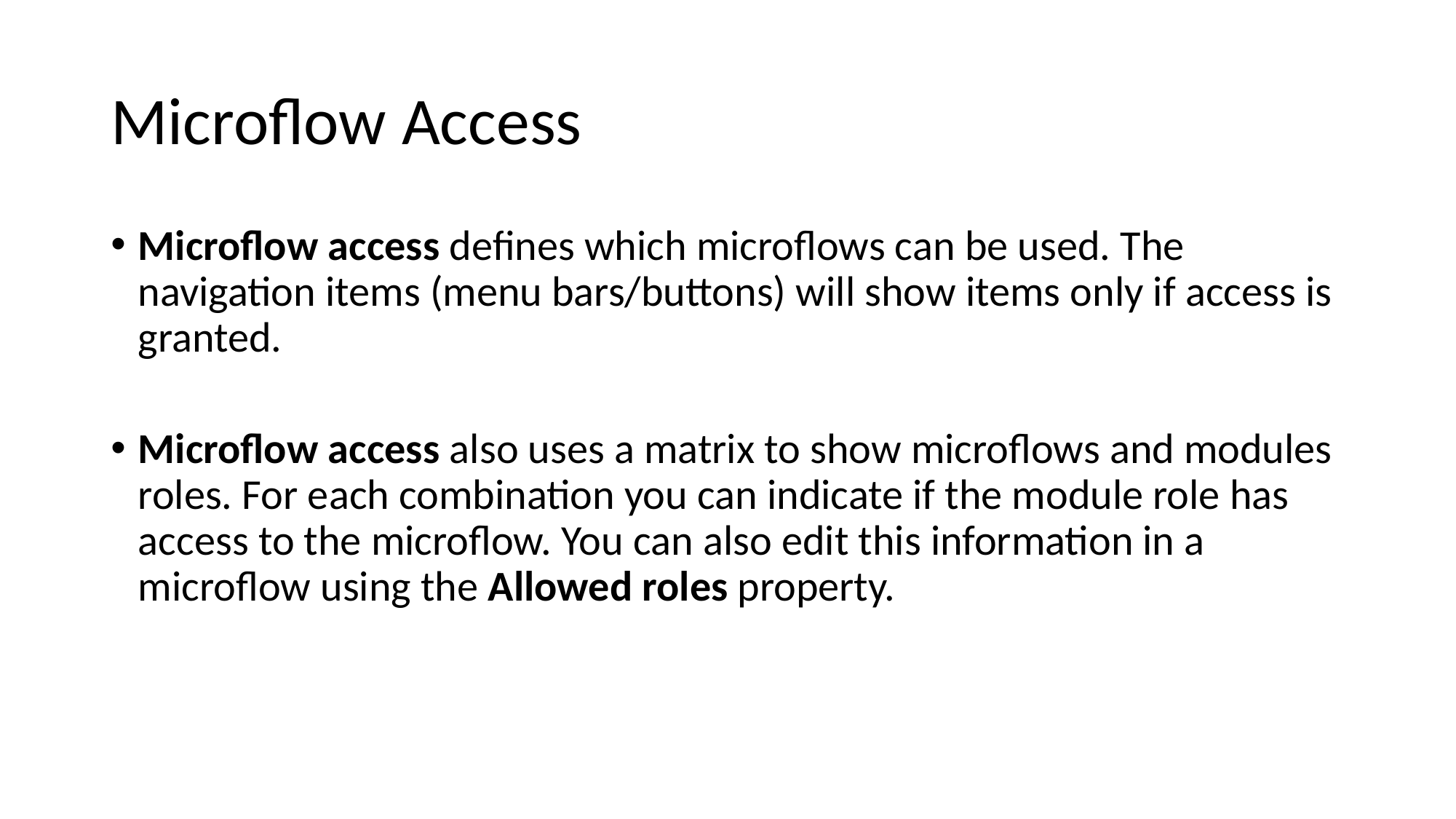

# Microflow Access
Microflow access defines which microflows can be used. The navigation items (menu bars/buttons) will show items only if access is granted.
Microflow access also uses a matrix to show microflows and modules roles. For each combination you can indicate if the module role has access to the microflow. You can also edit this information in a microflow using the Allowed roles property.